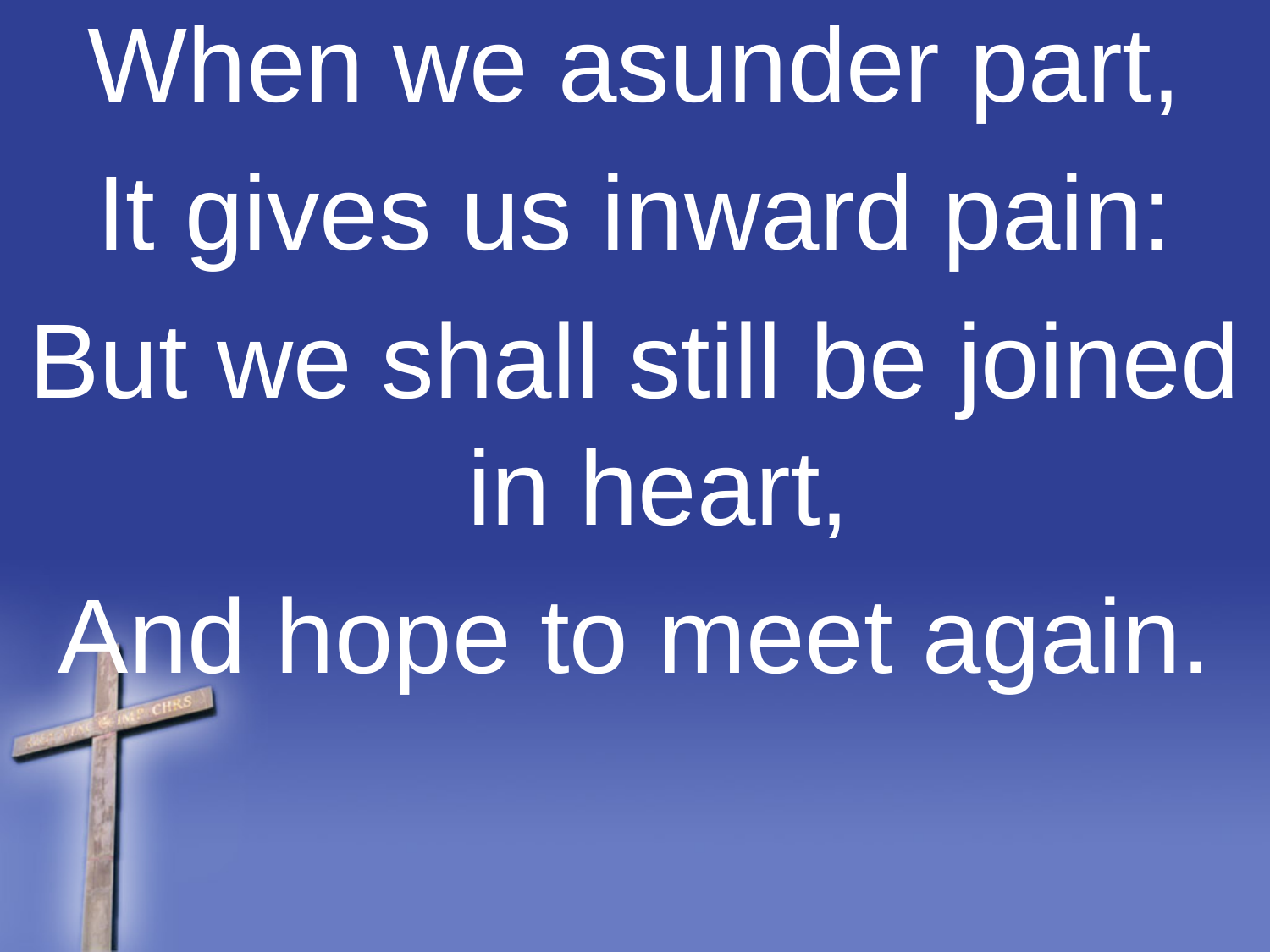

When we asunder part,
It gives us inward pain:
But we shall still be joined in heart,
And hope to meet again.